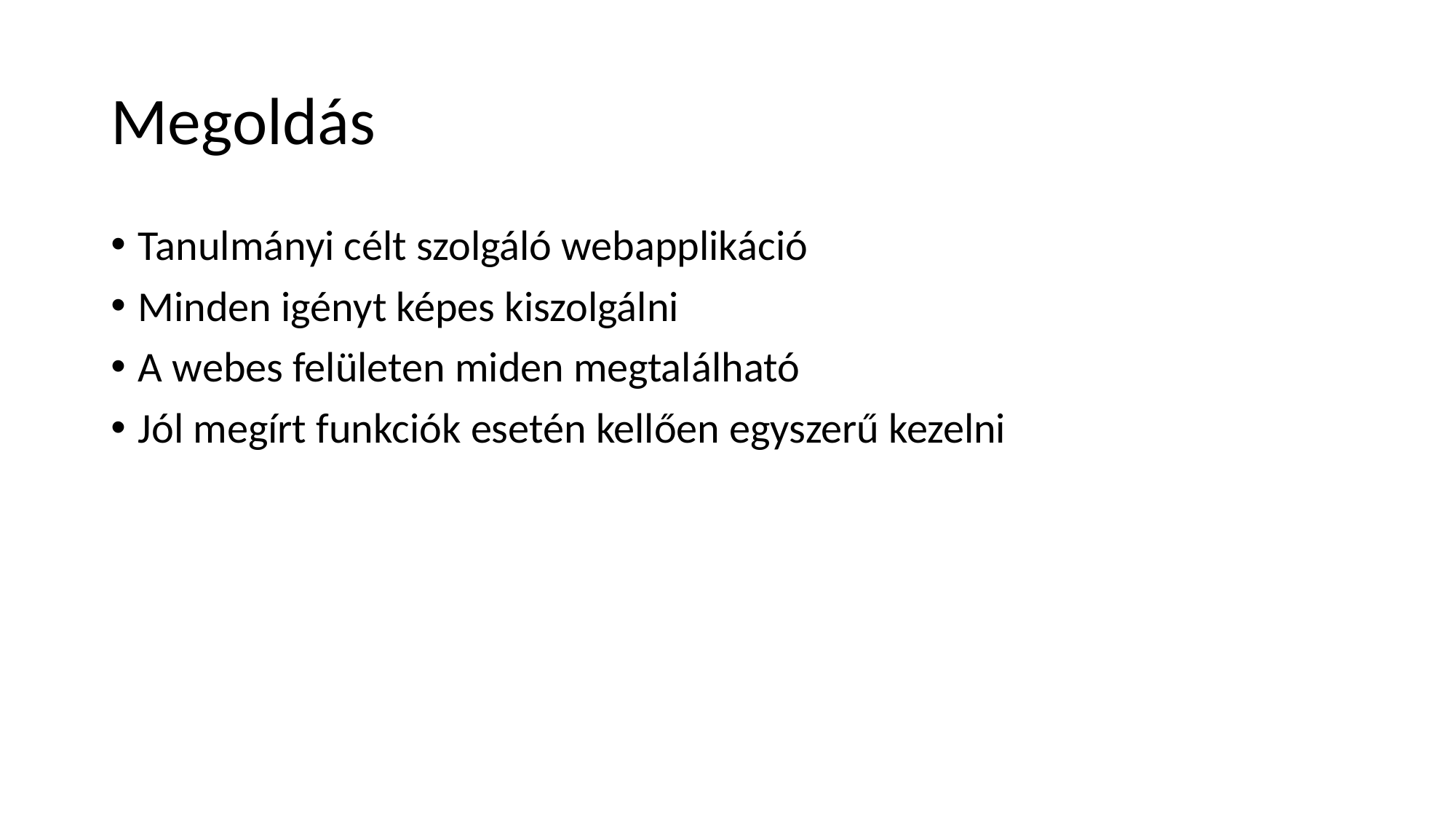

# Megoldás
Tanulmányi célt szolgáló webapplikáció
Minden igényt képes kiszolgálni
A webes felületen miden megtalálható
Jól megírt funkciók esetén kellően egyszerű kezelni